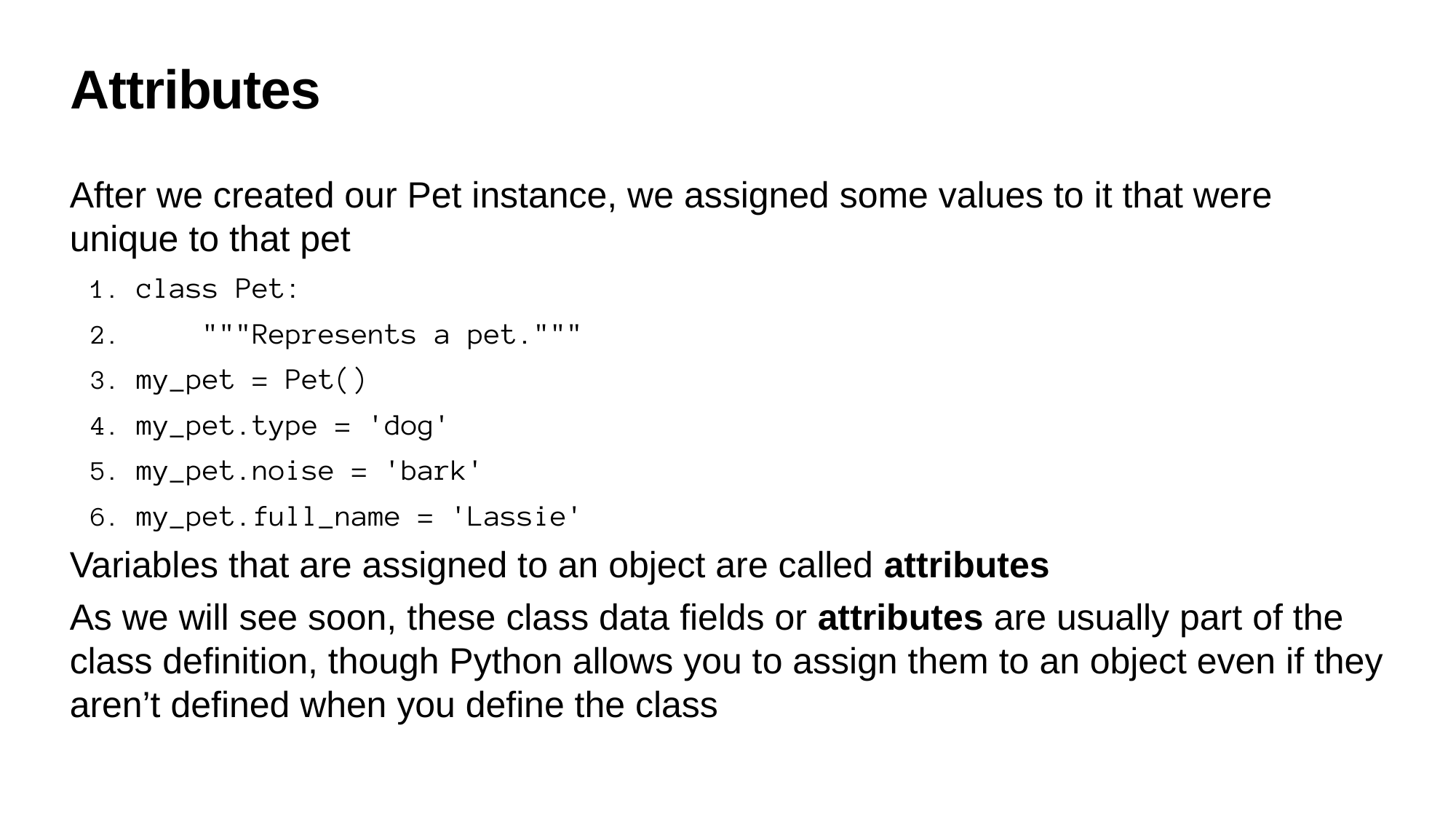

# Attributes
After we created our Pet instance, we assigned some values to it that were unique to that pet
class Pet:
    """Represents a pet."""
my_pet = Pet()
my_pet.type = 'dog'
my_pet.noise = 'bark'
my_pet.full_name = 'Lassie'
Variables that are assigned to an object are called attributes
As we will see soon, these class data fields or attributes are usually part of the class definition, though Python allows you to assign them to an object even if they aren’t defined when you define the class